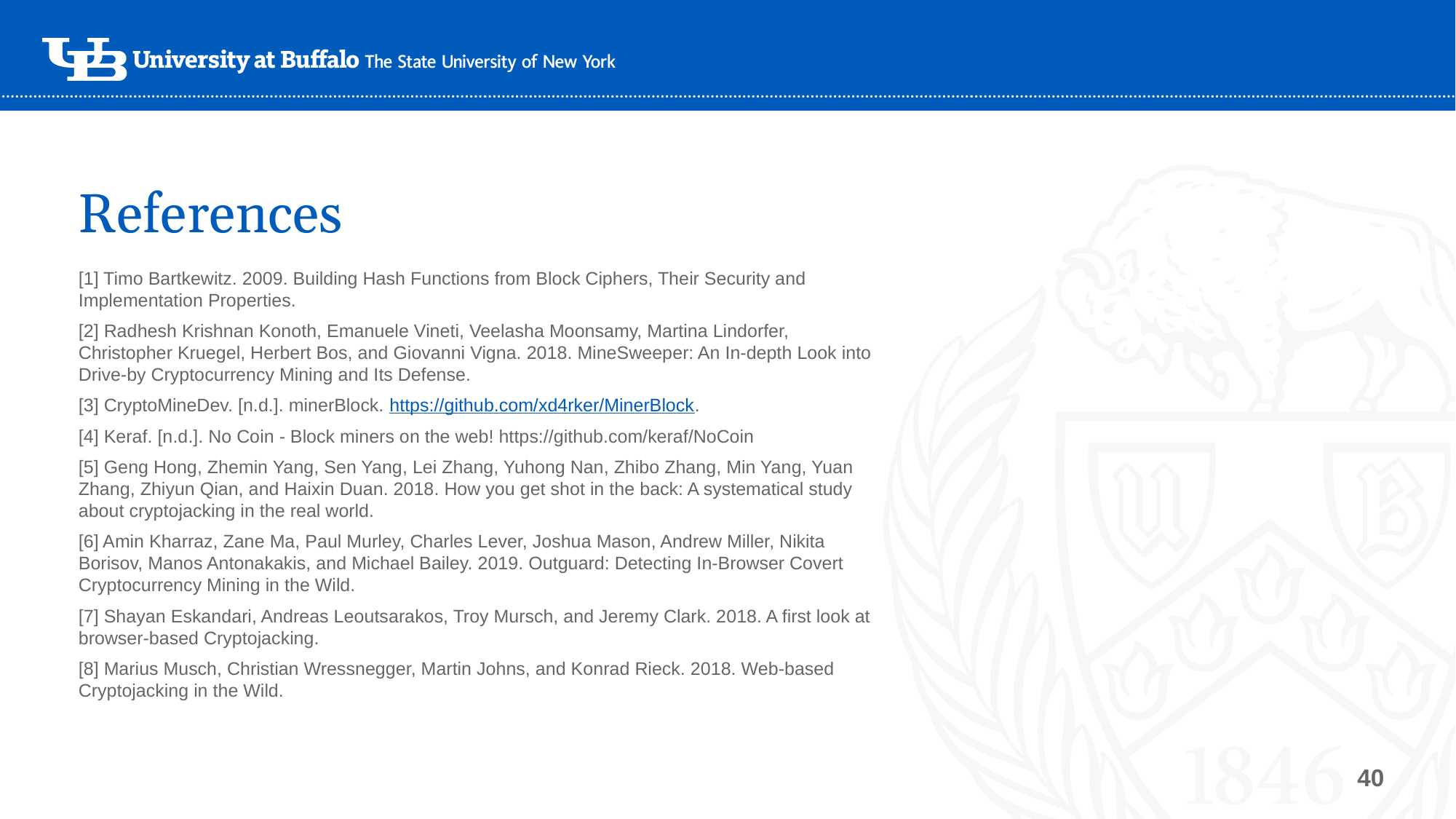

# References
[1] Timo Bartkewitz. 2009. Building Hash Functions from Block Ciphers, Their Security and Implementation Properties.
[2] Radhesh Krishnan Konoth, Emanuele Vineti, Veelasha Moonsamy, Martina Lindorfer, Christopher Kruegel, Herbert Bos, and Giovanni Vigna. 2018. MineSweeper: An In-depth Look into Drive-by Cryptocurrency Mining and Its Defense.
[3] CryptoMineDev. [n.d.]. minerBlock. https://github.com/xd4rker/MinerBlock.
[4] Keraf. [n.d.]. No Coin - Block miners on the web! https://github.com/keraf/NoCoin
[5] Geng Hong, Zhemin Yang, Sen Yang, Lei Zhang, Yuhong Nan, Zhibo Zhang, Min Yang, Yuan Zhang, Zhiyun Qian, and Haixin Duan. 2018. How you get shot in the back: A systematical study about cryptojacking in the real world.
[6] Amin Kharraz, Zane Ma, Paul Murley, Charles Lever, Joshua Mason, Andrew Miller, Nikita Borisov, Manos Antonakakis, and Michael Bailey. 2019. Outguard: Detecting In-Browser Covert Cryptocurrency Mining in the Wild.
[7] Shayan Eskandari, Andreas Leoutsarakos, Troy Mursch, and Jeremy Clark. 2018. A first look at browser-based Cryptojacking.
[8] Marius Musch, Christian Wressnegger, Martin Johns, and Konrad Rieck. 2018. Web-based Cryptojacking in the Wild.
40